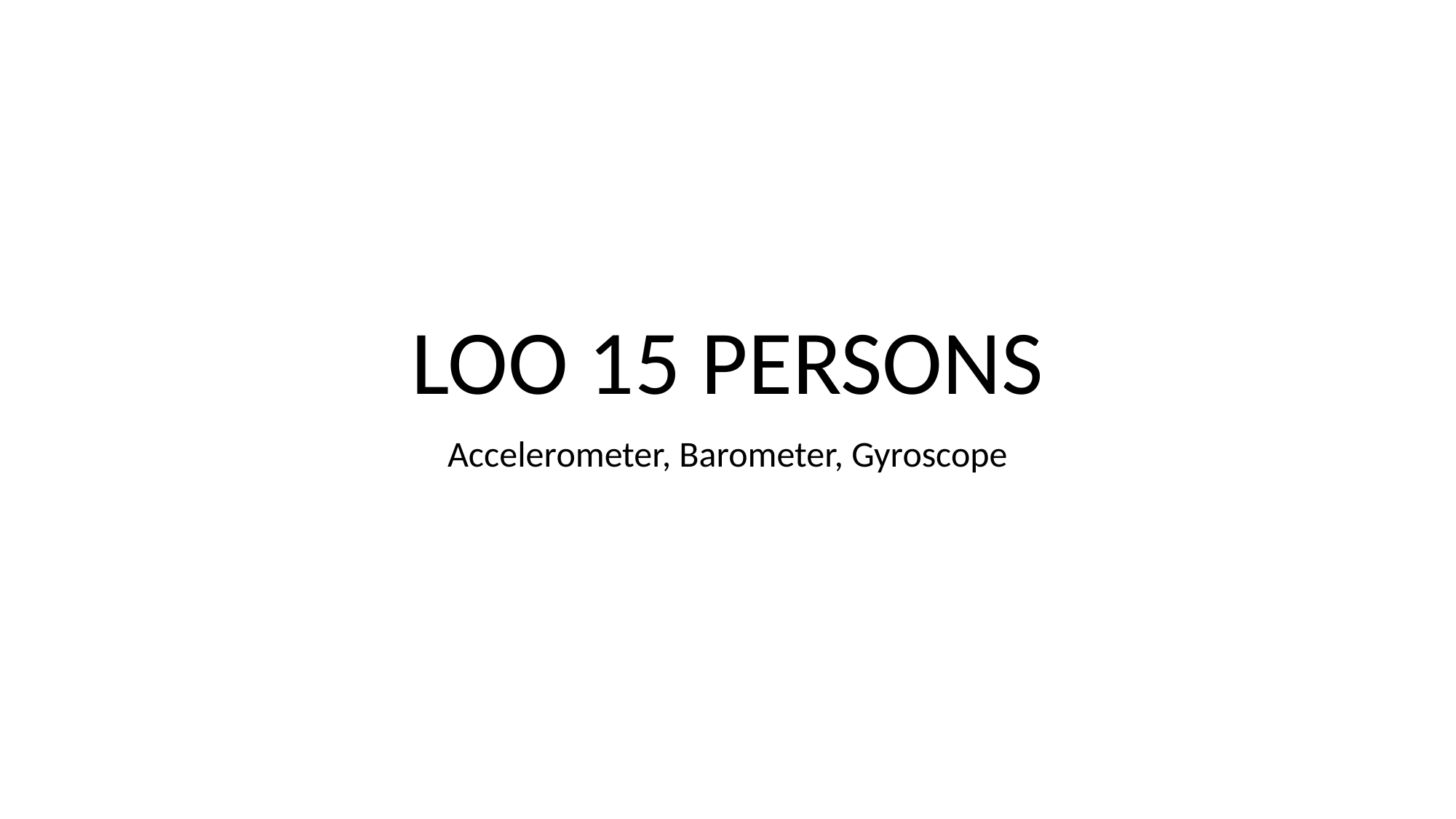

# LOO 15 PERSONS
Accelerometer, Barometer, Gyroscope